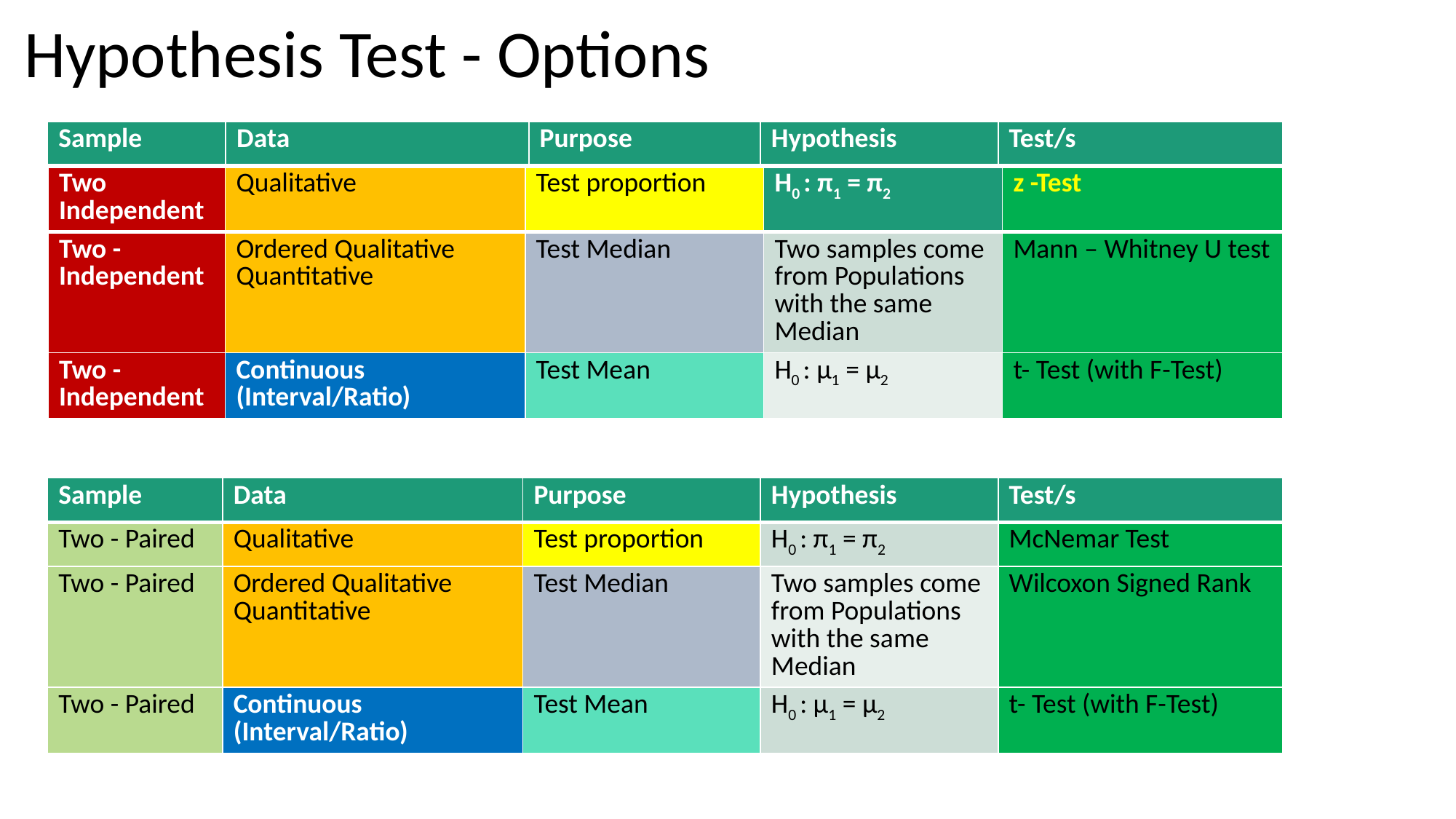

# Hypothesis Test - Options
| Sample | Data | Purpose | Hypothesis | Test/s |
| --- | --- | --- | --- | --- |
| Two Independent | Qualitative | Test proportion | H0 : π1 = π2 | z -Test |
| --- | --- | --- | --- | --- |
| Two - Independent | Ordered Qualitative Quantitative | Test Median | Two samples come from Populations with the same Median | Mann – Whitney U test |
| Two - Independent | Continuous (Interval/Ratio) | Test Mean | H0 : μ1 = μ2 | t- Test (with F-Test) |
| Sample | Data | Purpose | Hypothesis | Test/s |
| --- | --- | --- | --- | --- |
| Two - Paired | Qualitative | Test proportion | H0 : π1 = π2 | McNemar Test |
| Two - Paired | Ordered Qualitative Quantitative | Test Median | Two samples come from Populations with the same Median | Wilcoxon Signed Rank |
| Two - Paired | Continuous (Interval/Ratio) | Test Mean | H0 : μ1 = μ2 | t- Test (with F-Test) |